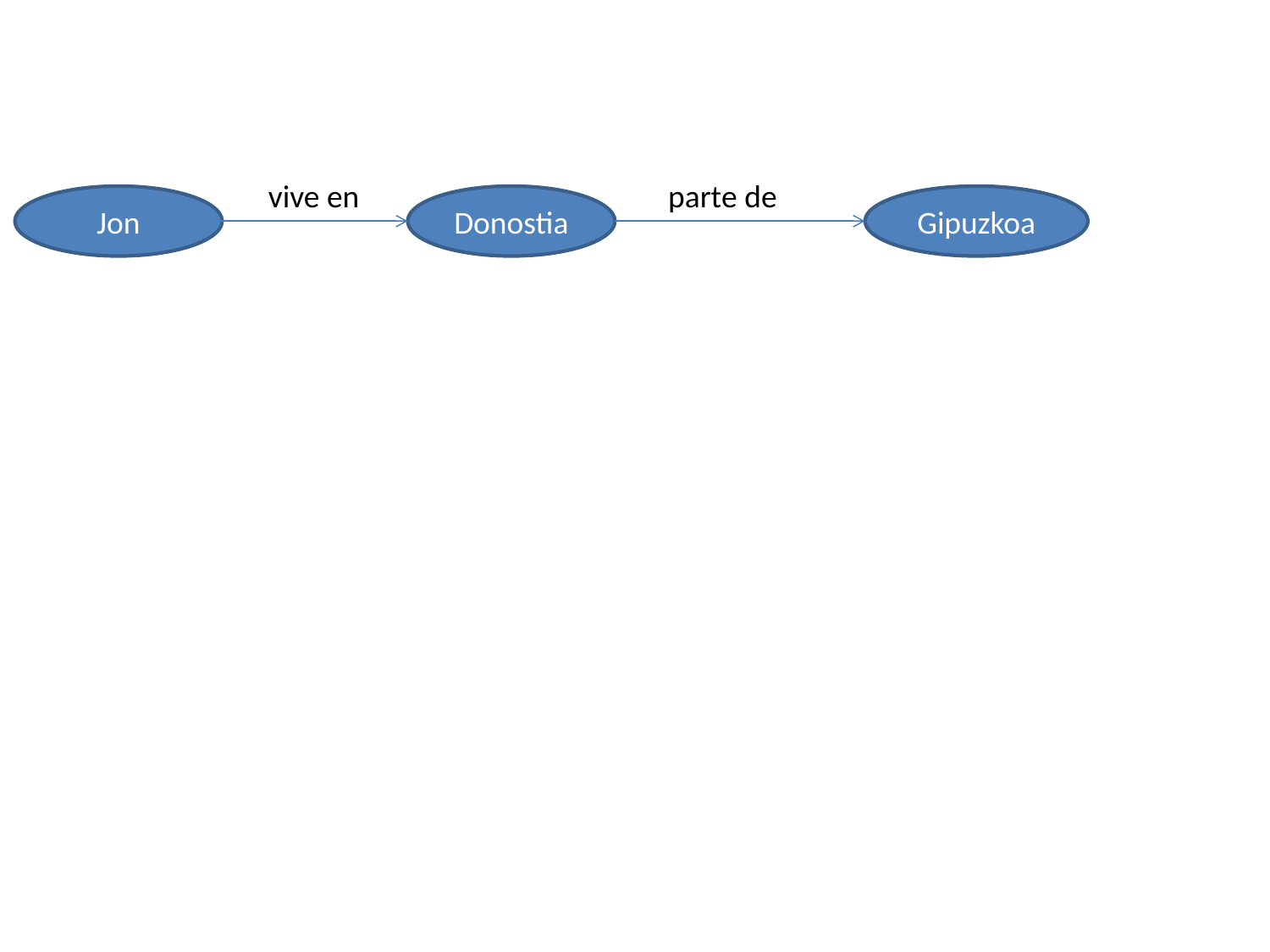

vive en
parte de
Jon
Donostia
Gipuzkoa